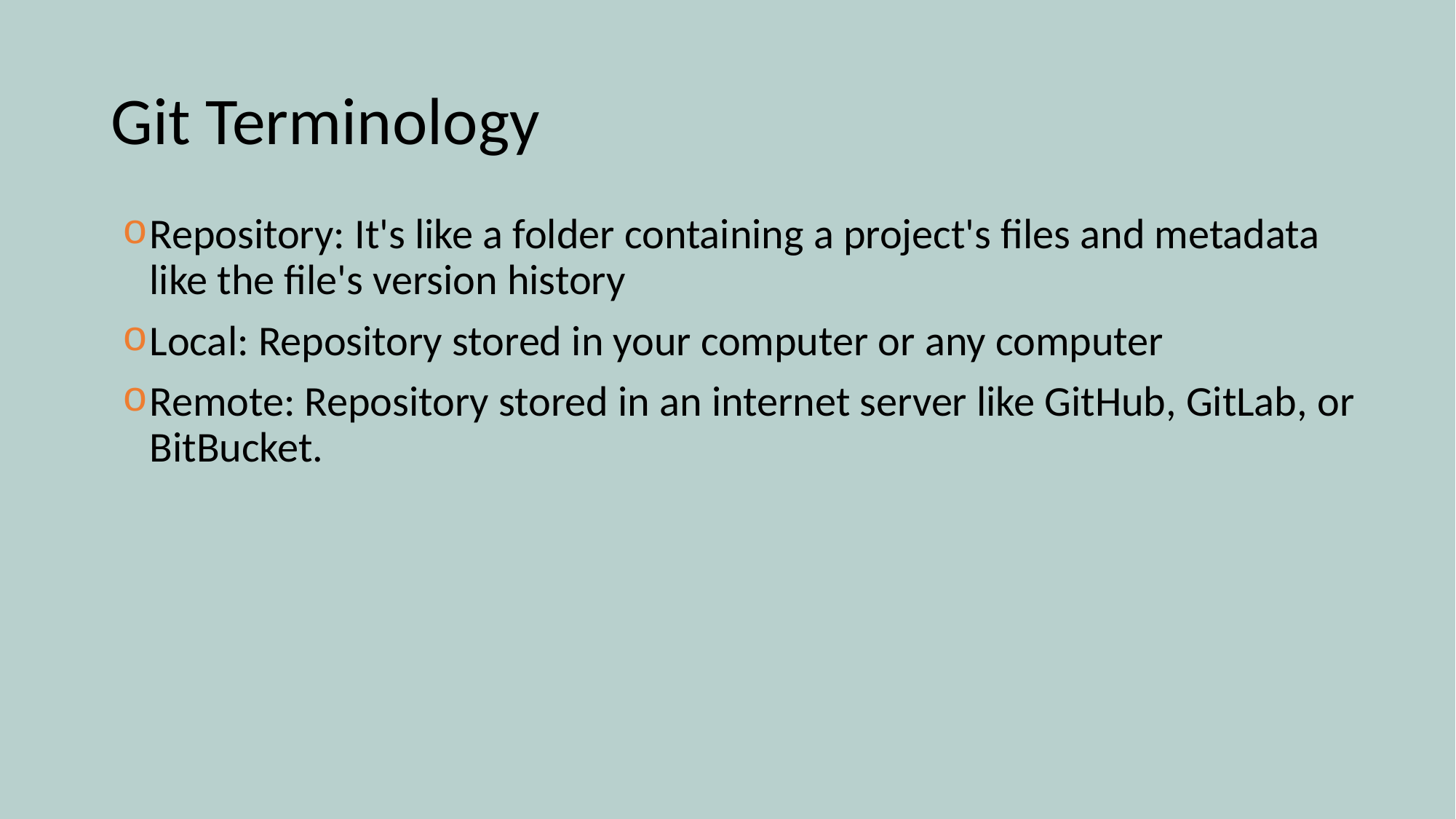

# Git Terminology
Repository: It's like a folder containing a project's files and metadata like the file's version history
Local: Repository stored in your computer or any computer
Remote: Repository stored in an internet server like GitHub, GitLab, or BitBucket.